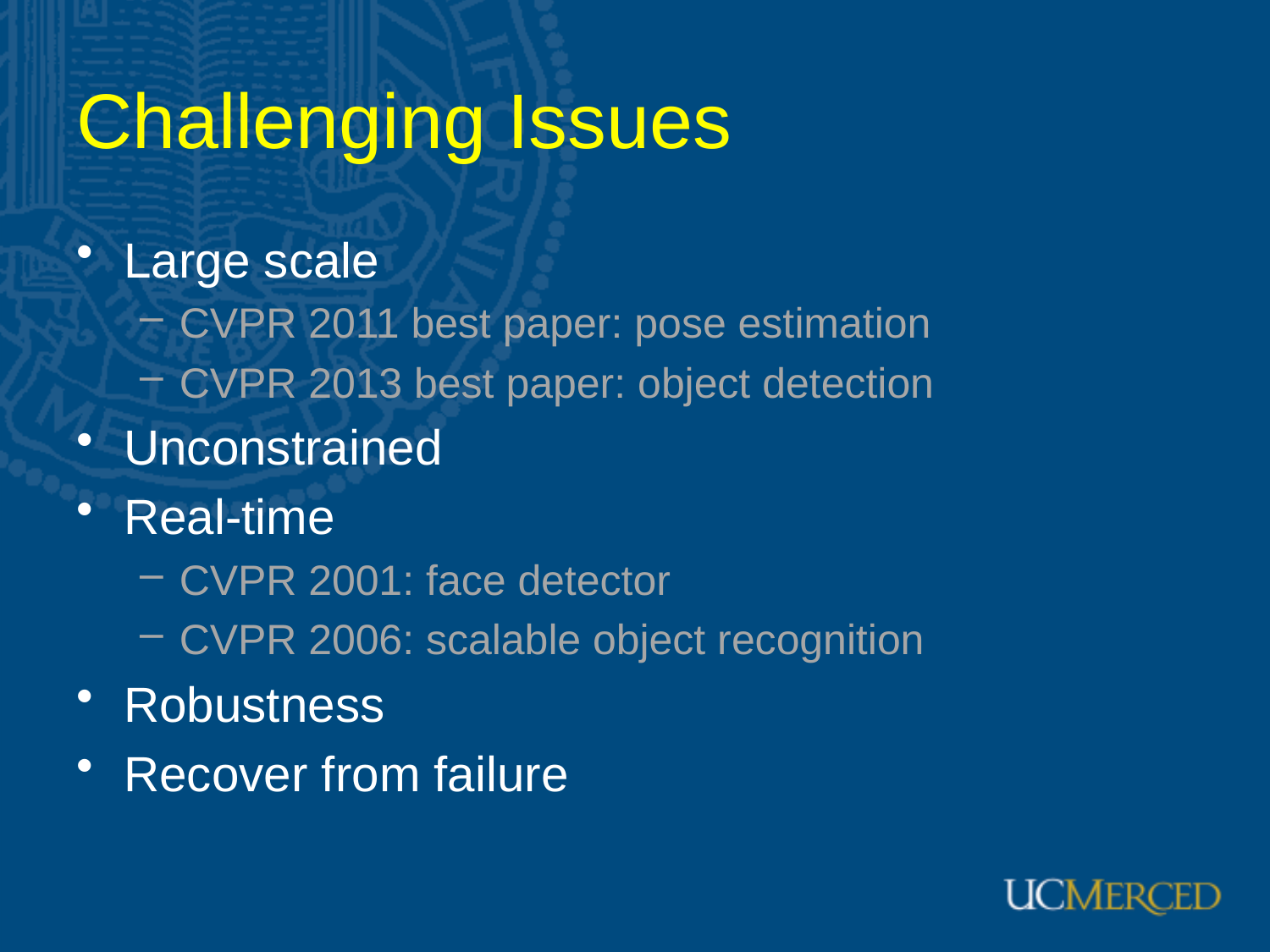

# Challenging Issues
Large scale
CVPR 2011 best paper: pose estimation
CVPR 2013 best paper: object detection
Unconstrained
Real-time
CVPR 2001: face detector
CVPR 2006: scalable object recognition
Robustness
Recover from failure